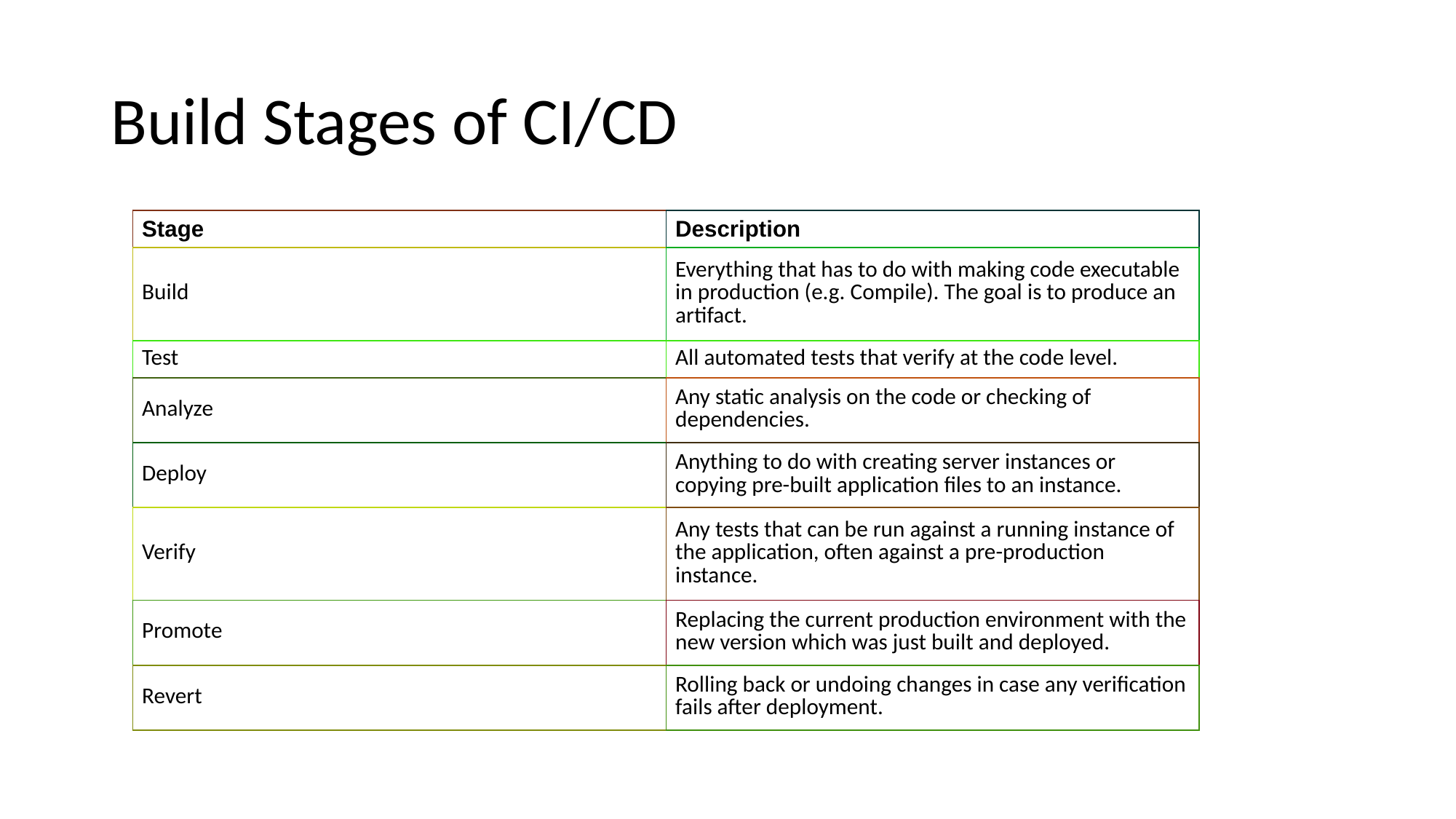

# Build Stages of CI/CD
| Stage | Description |
| --- | --- |
| Build | Everything that has to do with making code executable in production (e.g. Compile). The goal is to produce an artifact. |
| Test | All automated tests that verify at the code level. |
| Analyze | Any static analysis on the code or checking of dependencies. |
| Deploy | Anything to do with creating server instances or copying pre-built application files to an instance. |
| Verify | Any tests that can be run against a running instance of the application, often against a pre-production instance. |
| Promote | Replacing the current production environment with the new version which was just built and deployed. |
| Revert | Rolling back or undoing changes in case any verification fails after deployment. |